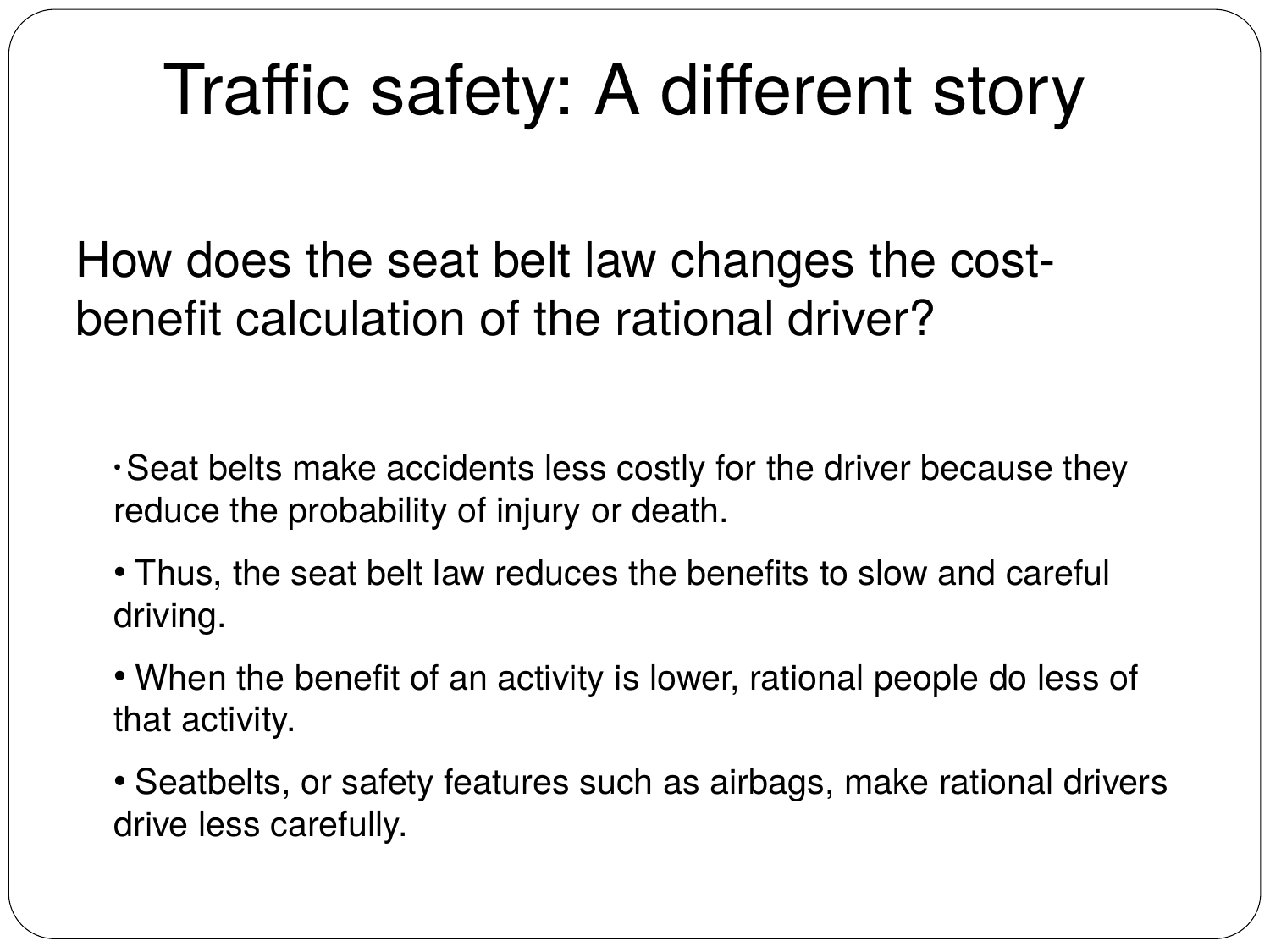

# Traffic safety: A different story
How does the seat belt law changes the cost-benefit calculation of the rational driver?

 Seat belts make accidents less costly for the driver because they reduce the probability of injury or death.
 Thus, the seat belt law reduces the benefits to slow and careful driving.
 When the benefit of an activity is lower, rational people do less of that activity.
 Seatbelts, or safety features such as airbags, make rational drivers drive less carefully.